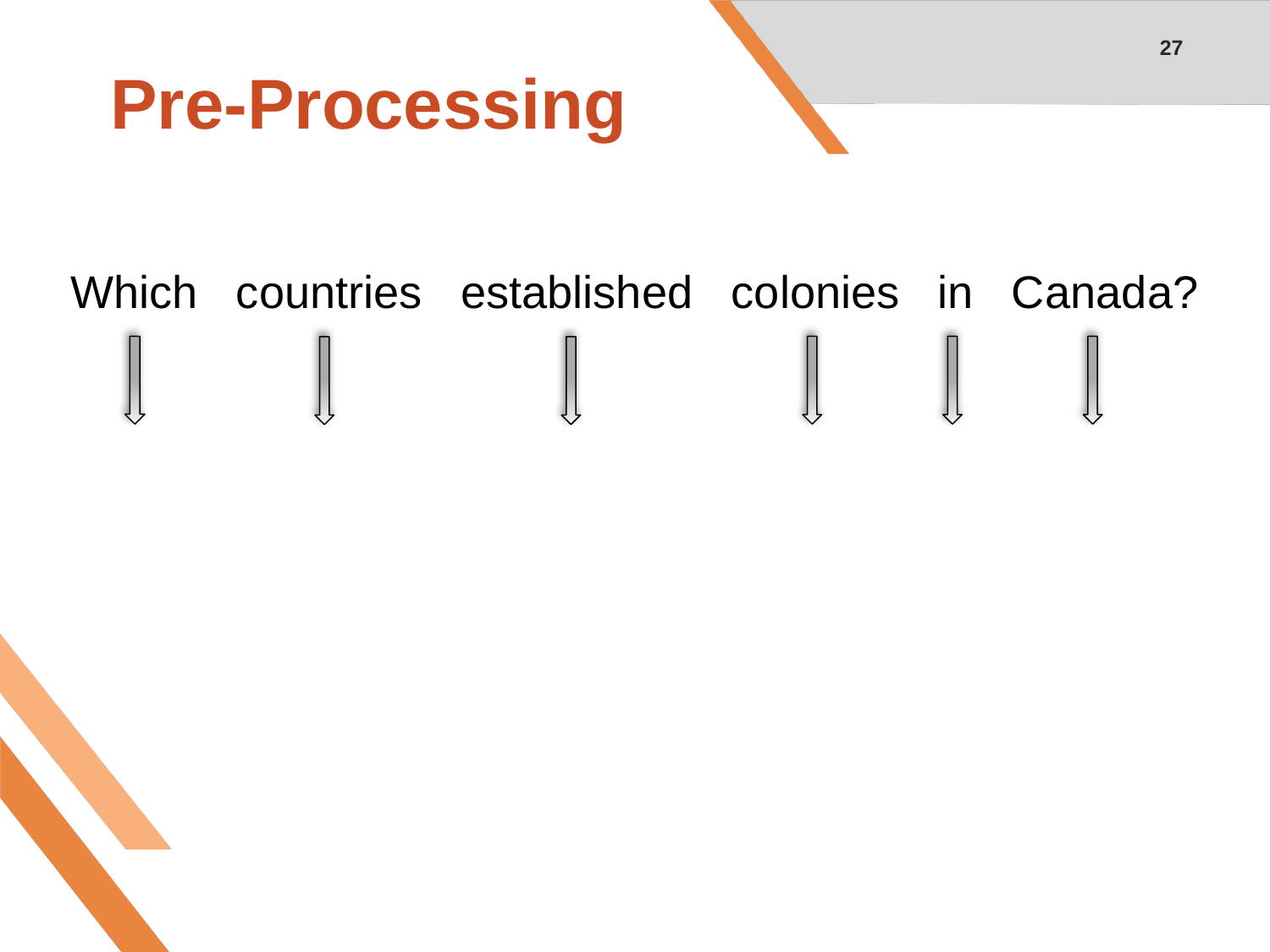

27
# Pre-Processing
Which   countries   established   colonies   in   Canada?